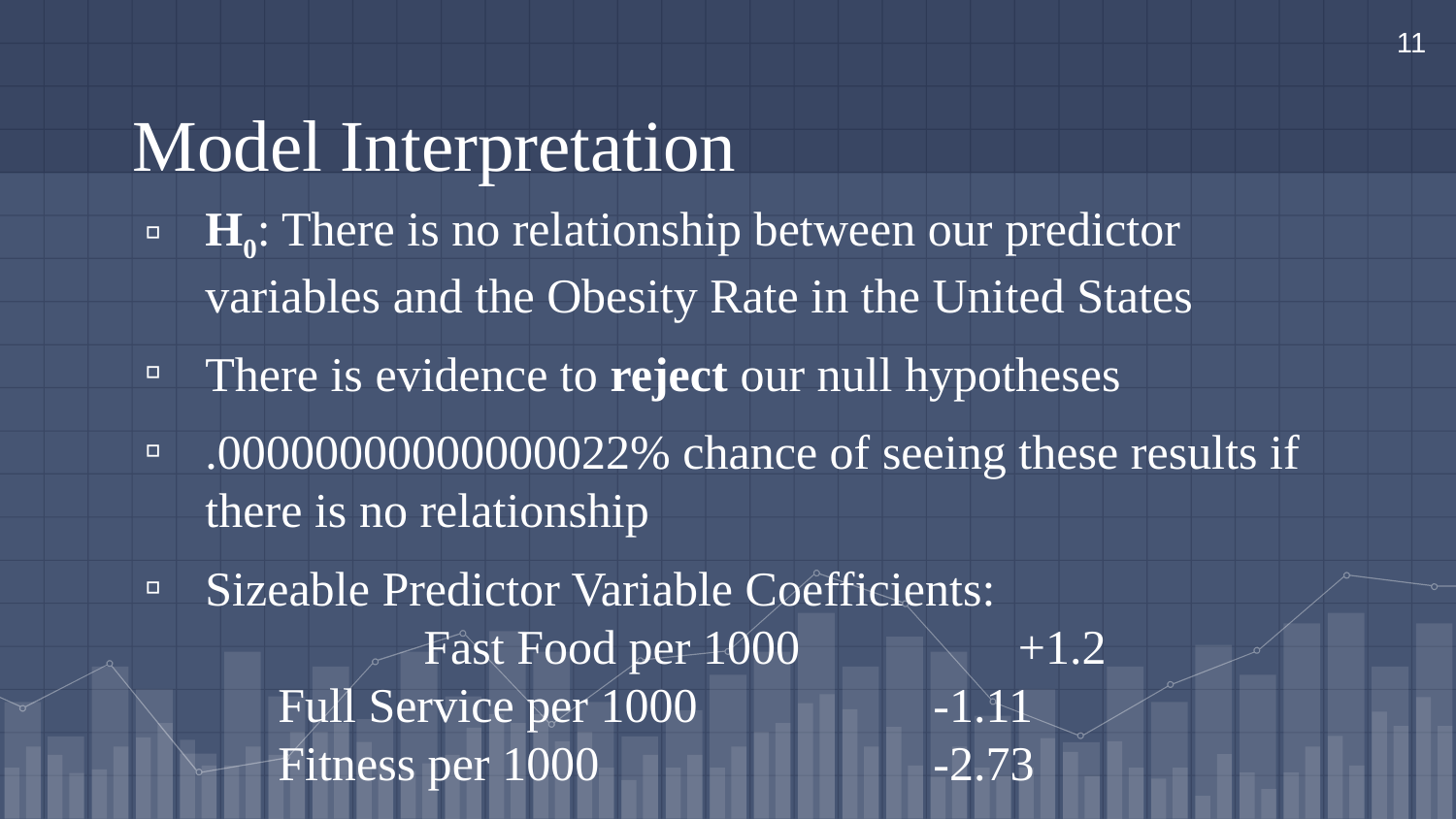

11
# Model Interpretation
H0: There is no relationship between our predictor variables and the Obesity Rate in the United States
There is evidence to reject our null hypotheses
.00000000000000022% chance of seeing these results if there is no relationship
Sizeable Predictor Variable Coefficients:
		Fast Food per 1000		 +1.2
Full Service per 1000		-1.11
Fitness per 1000			-2.73